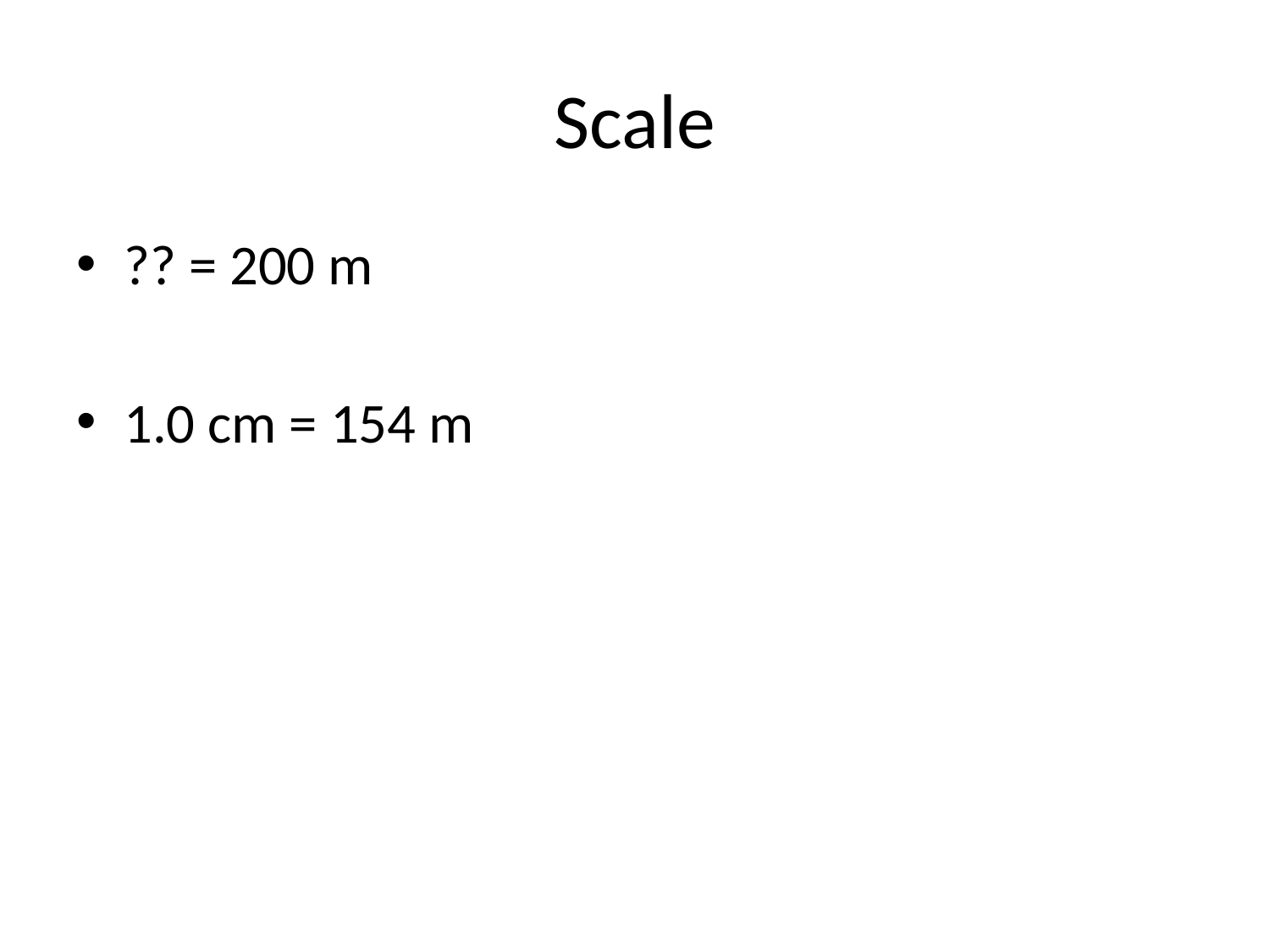

# Scale
?? = 200 m

1.0 cm = 154 m